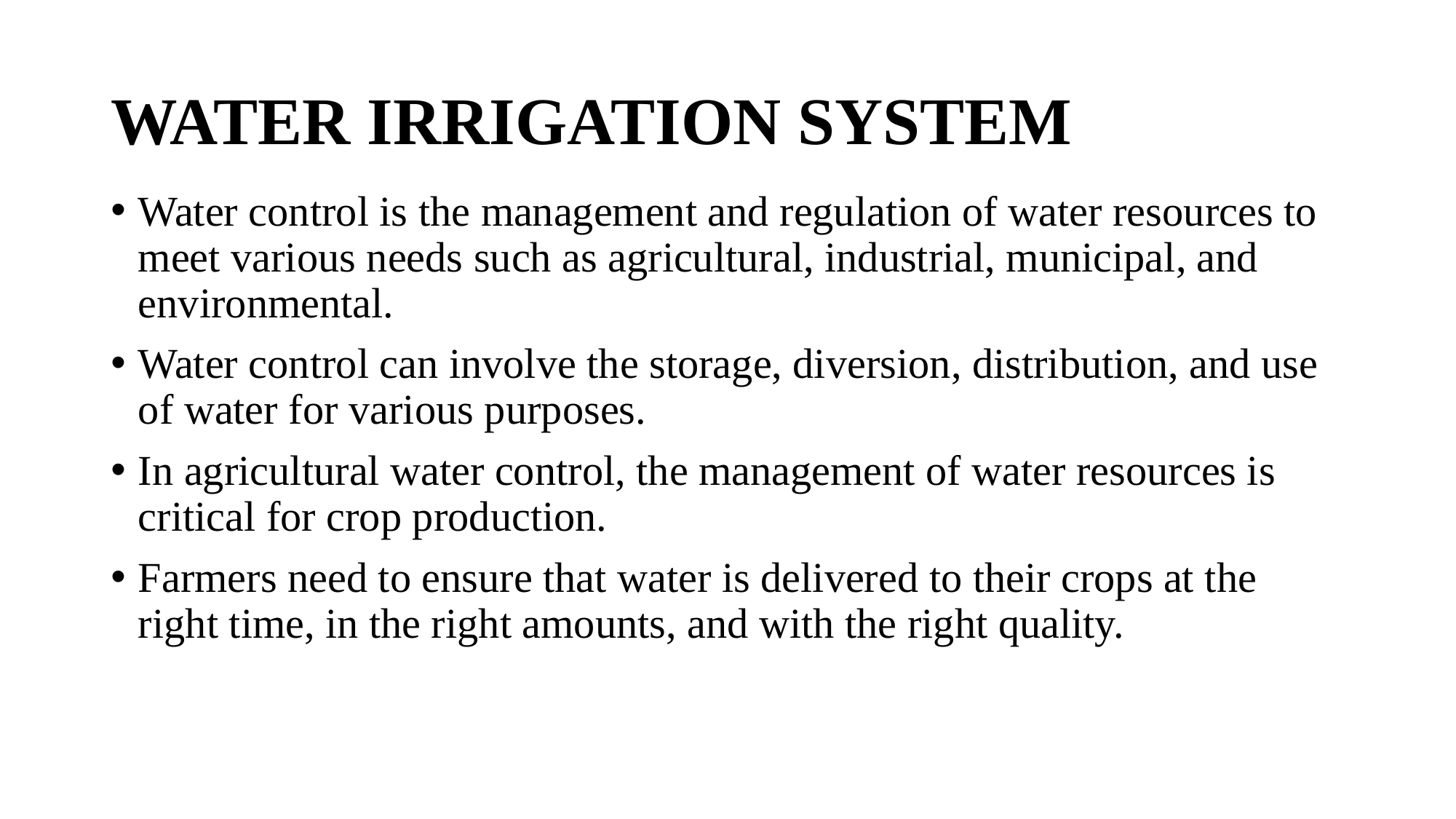

# WATER IRRIGATION SYSTEM
Water control is the management and regulation of water resources to meet various needs such as agricultural, industrial, municipal, and environmental.
Water control can involve the storage, diversion, distribution, and use of water for various purposes.
In agricultural water control, the management of water resources is critical for crop production.
Farmers need to ensure that water is delivered to their crops at the right time, in the right amounts, and with the right quality.